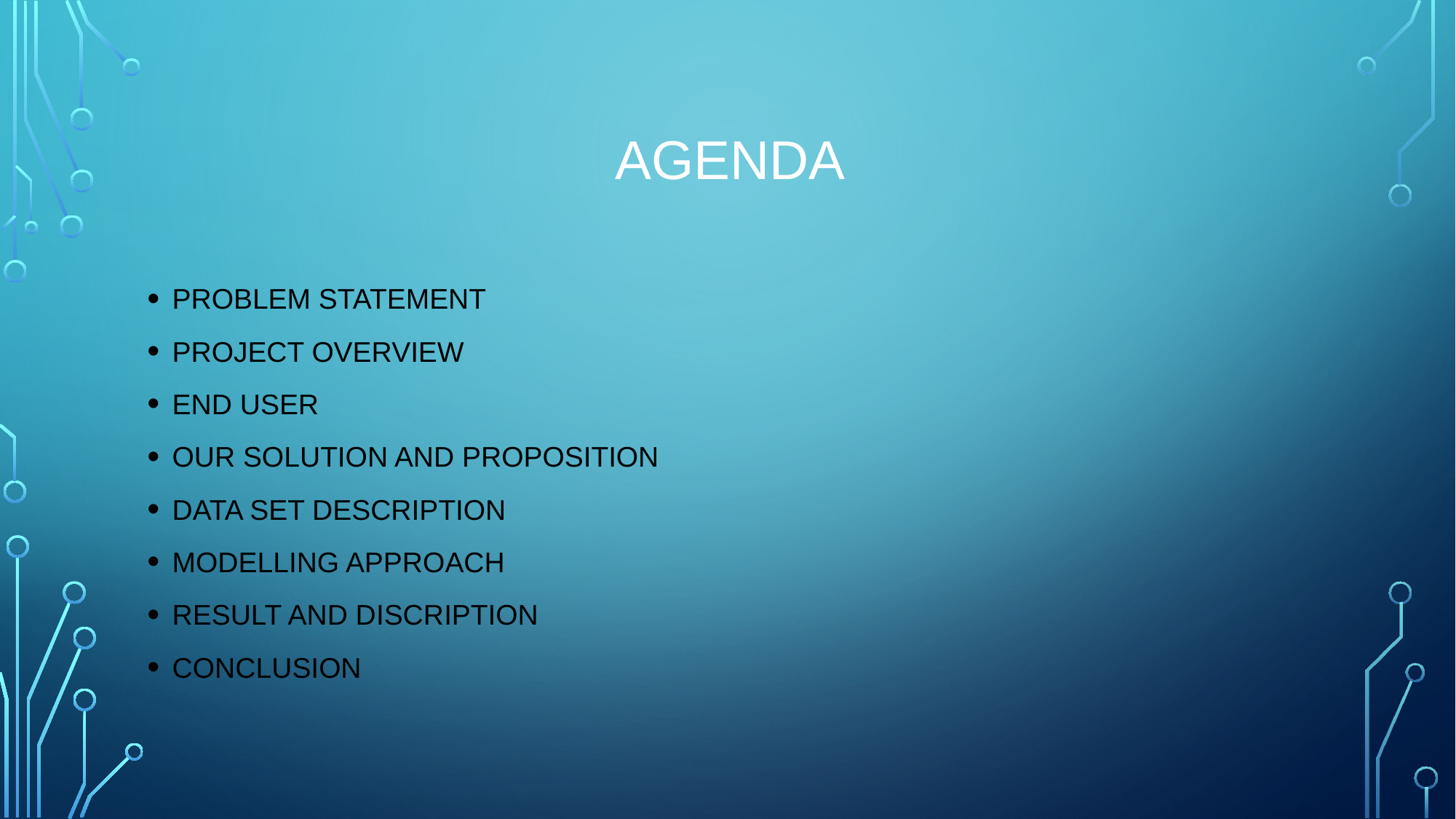

# AGenda
PROBLEM STATEMENT
PROJECT OVERVIEW
END USER
OUR SOLUTION AND PROPOSITION
DATA SET DESCRIPTION
MODELLING APPROACH
RESULT AND DISCRIPTION
CONCLUSION